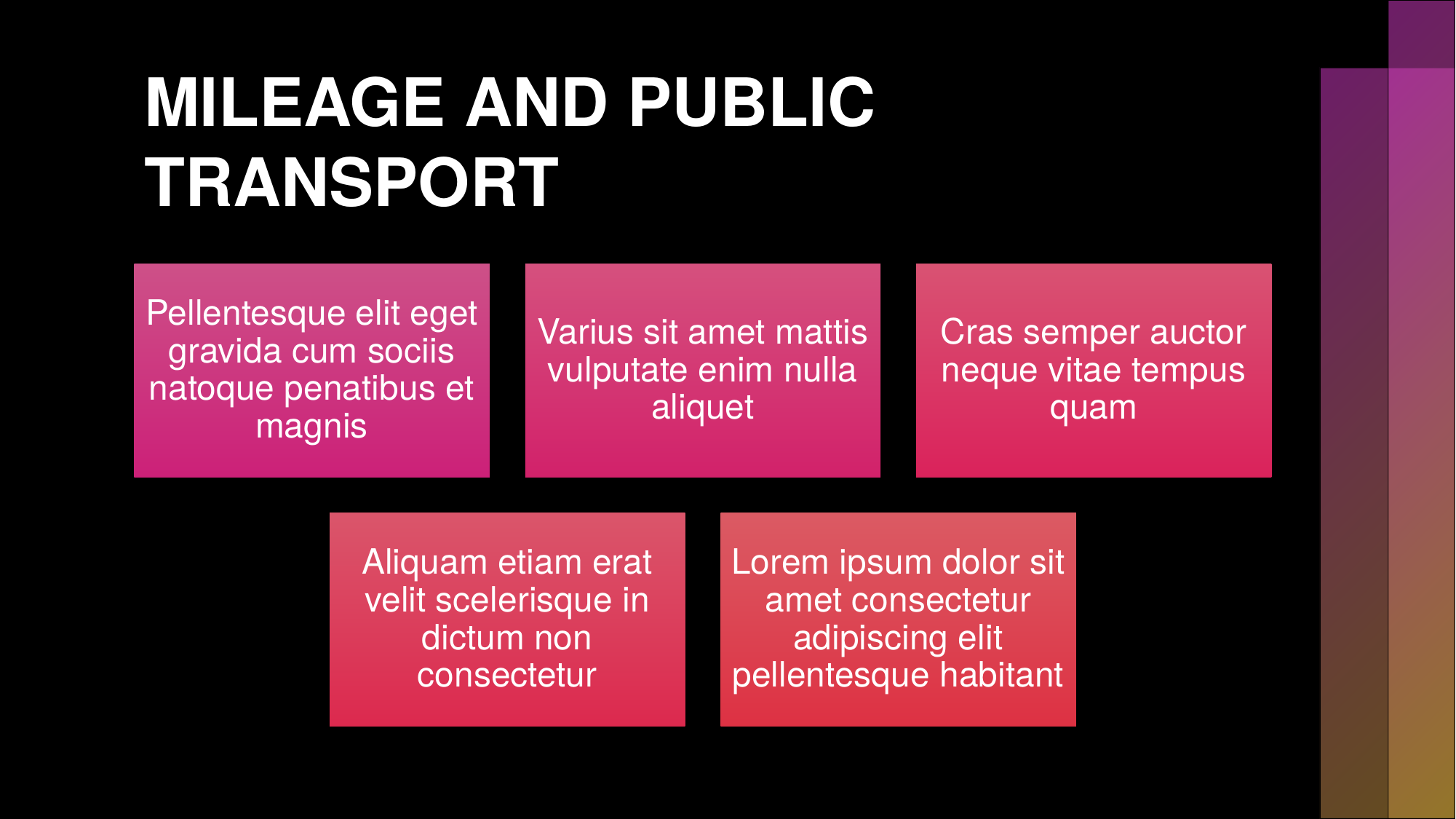

# MILEAGE AND PUBLIC TRANSPORT

Pellentesque elit eget gravida cum sociis natoque penatibus et magnis
Varius sit amet mattis vulputate enim nulla aliquet
Cras semper auctor neque vitae tempus quam
Aliquam etiam erat velit scelerisque in dictum non consectetur
Lorem ipsum dolor sit amet consectetur adipiscing elit pellentesque habitant